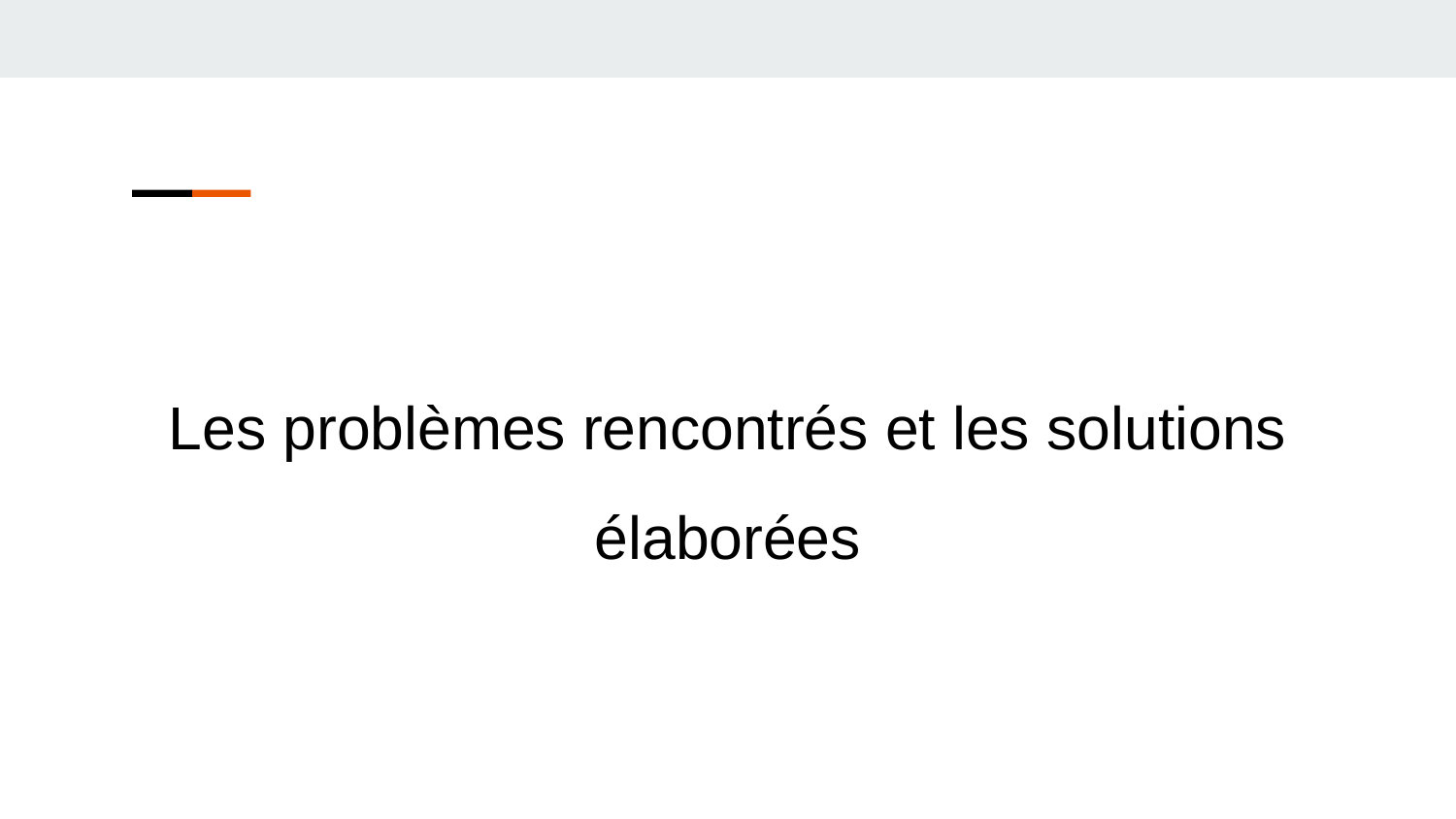

Les problèmes rencontrés et les solutions élaborées